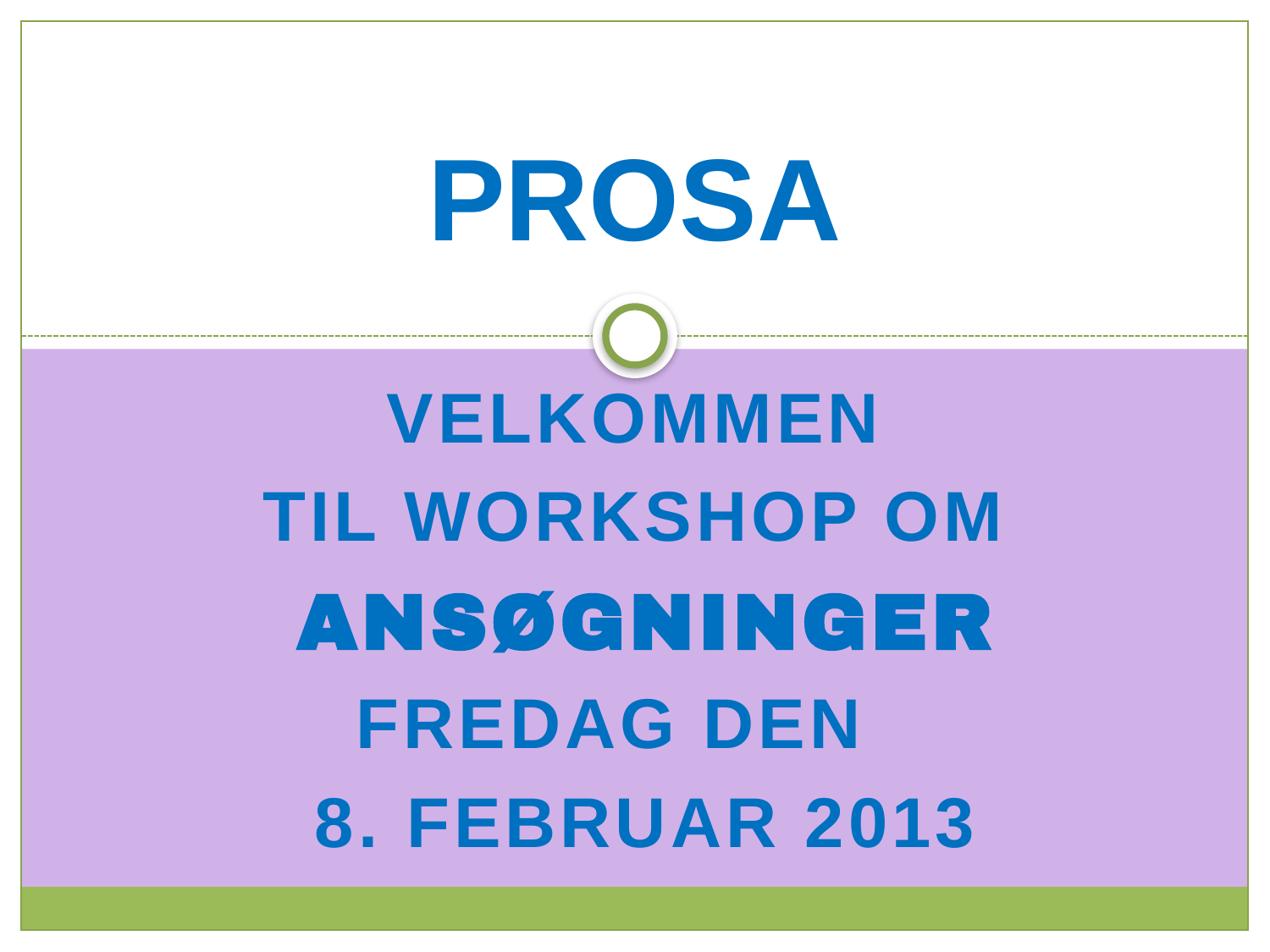

# PROSA
Velkommen
til workshop om
ANSØGNINGer
FREdag den
8. februar 2013